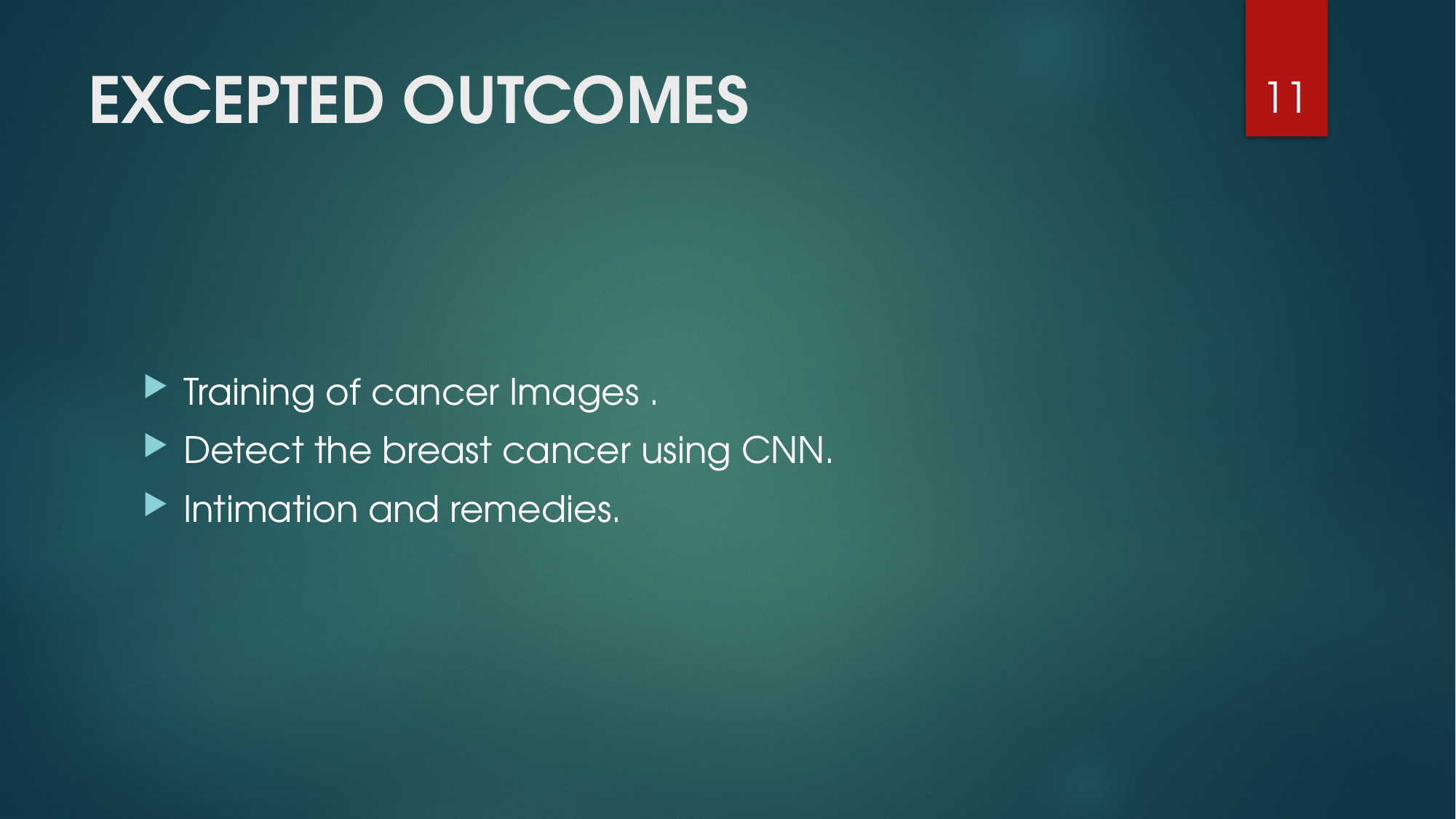

11
# EXCEPTED OUTCOMES

Training of cancer Images .
Detect the breast cancer using CNN.
Intimation and remedies.